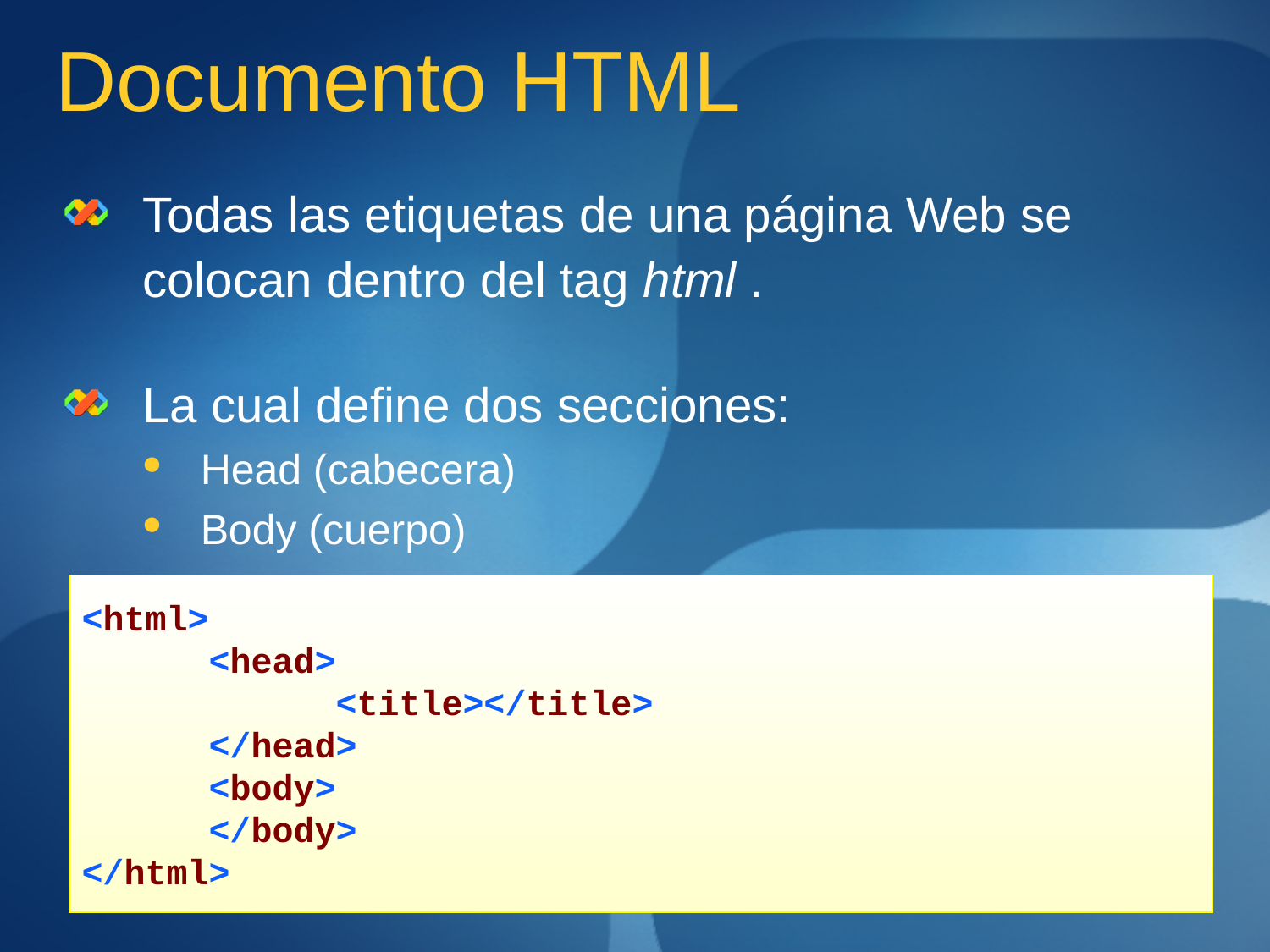

# Documento HTML
Todas las etiquetas de una página Web se colocan dentro del tag html .

La cual define dos secciones:
Head (cabecera)
Body (cuerpo)

<html>
	<head>
		<title></title>
	</head>
	<body>
	</body>
</html>